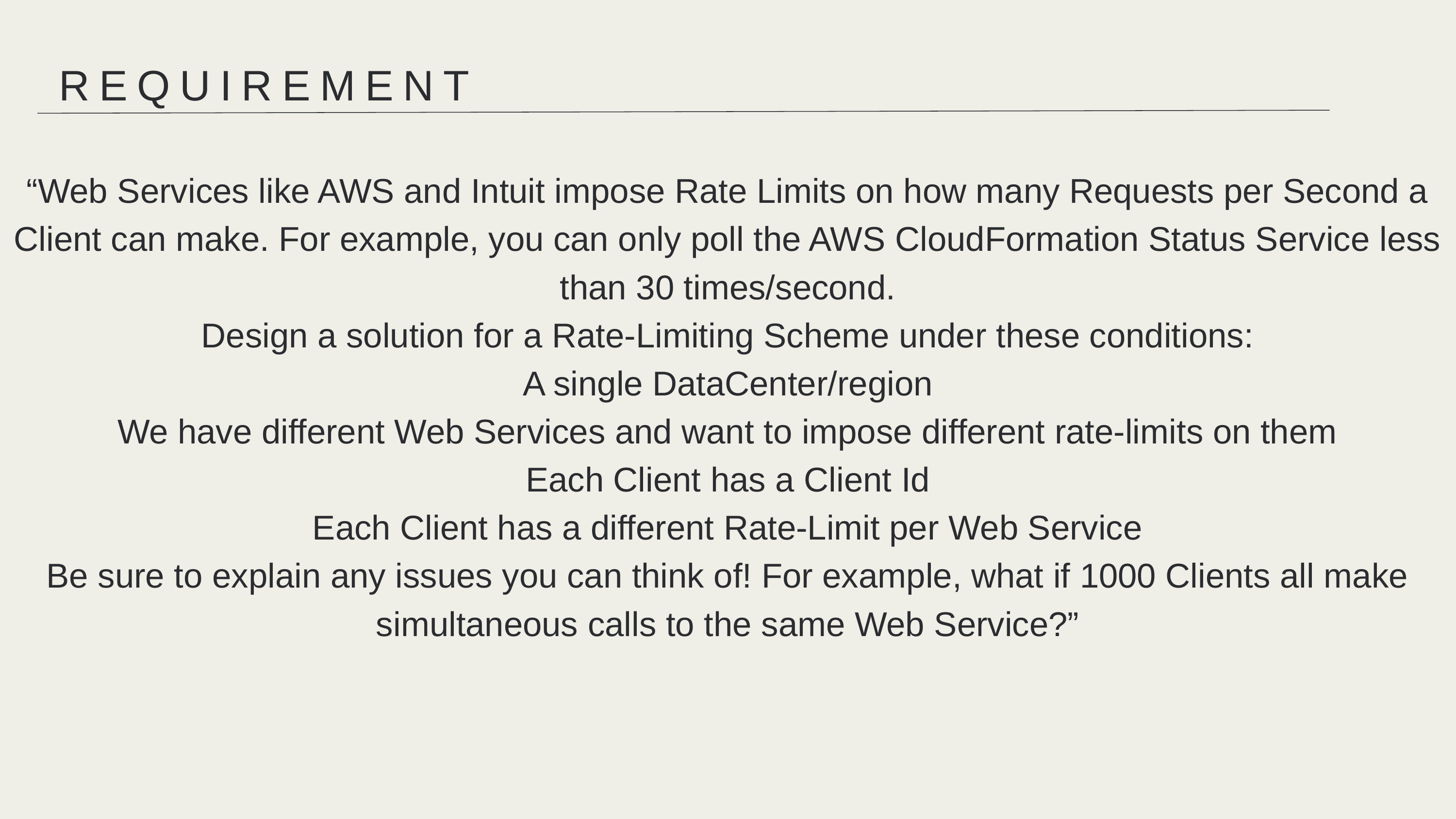

REQUIREMENT

“Web Services like AWS and Intuit impose Rate Limits on how many Requests per Second a Client can make. For example, you can only poll the AWS CloudFormation Status Service less than 30 times/second.
Design a solution for a Rate-Limiting Scheme under these conditions:
A single DataCenter/region
We have different Web Services and want to impose different rate-limits on them
Each Client has a Client Id
Each Client has a different Rate-Limit per Web Service
Be sure to explain any issues you can think of! For example, what if 1000 Clients all make simultaneous calls to the same Web Service?”